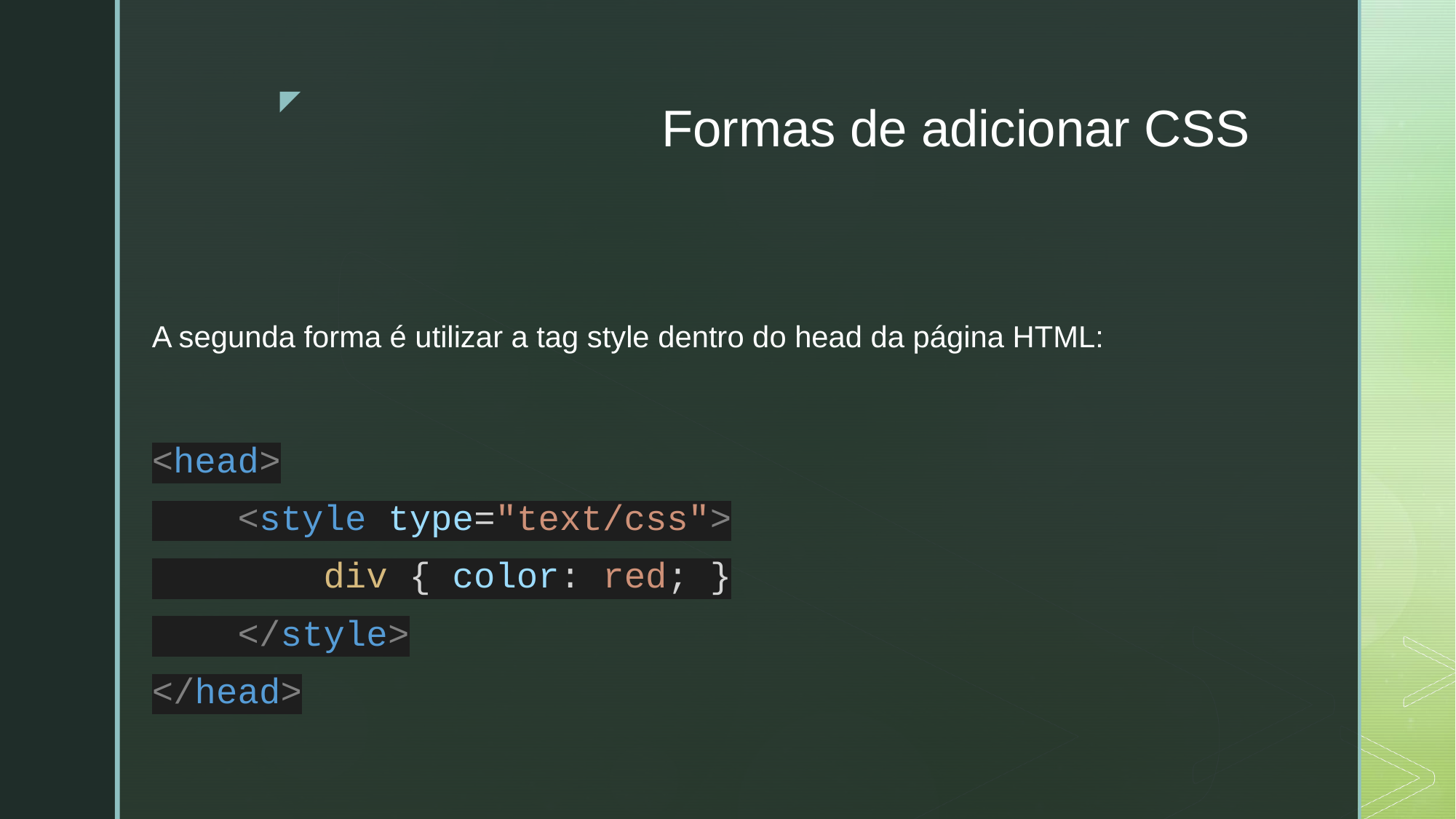

# Formas de adicionar CSS
A segunda forma é utilizar a tag style dentro do head da página HTML:

<head>
    <style type="text/css">
        div { color: red; }
    </style>
</head>